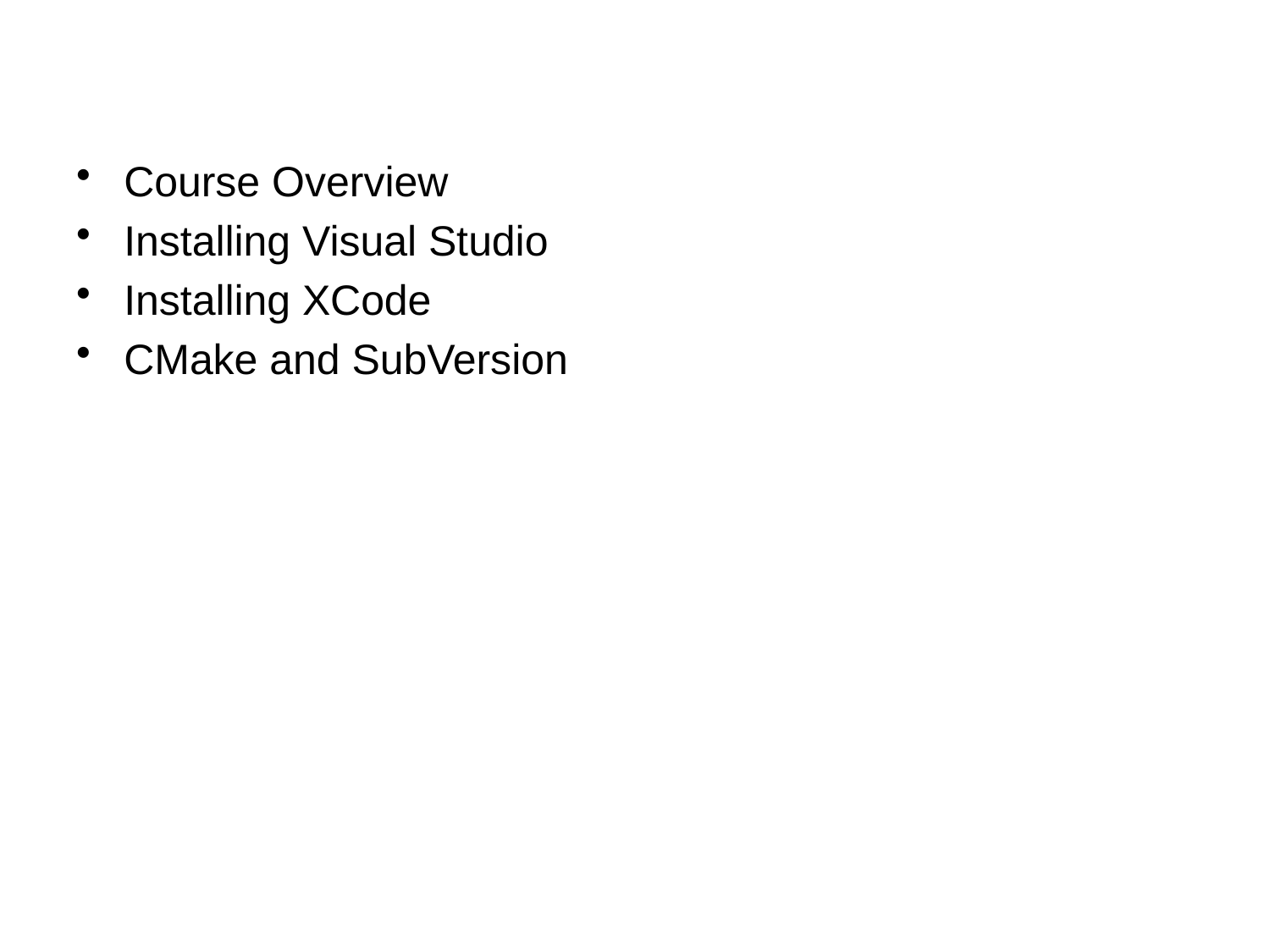

#
Course Overview
Installing Visual Studio
Installing XCode
CMake and SubVersion